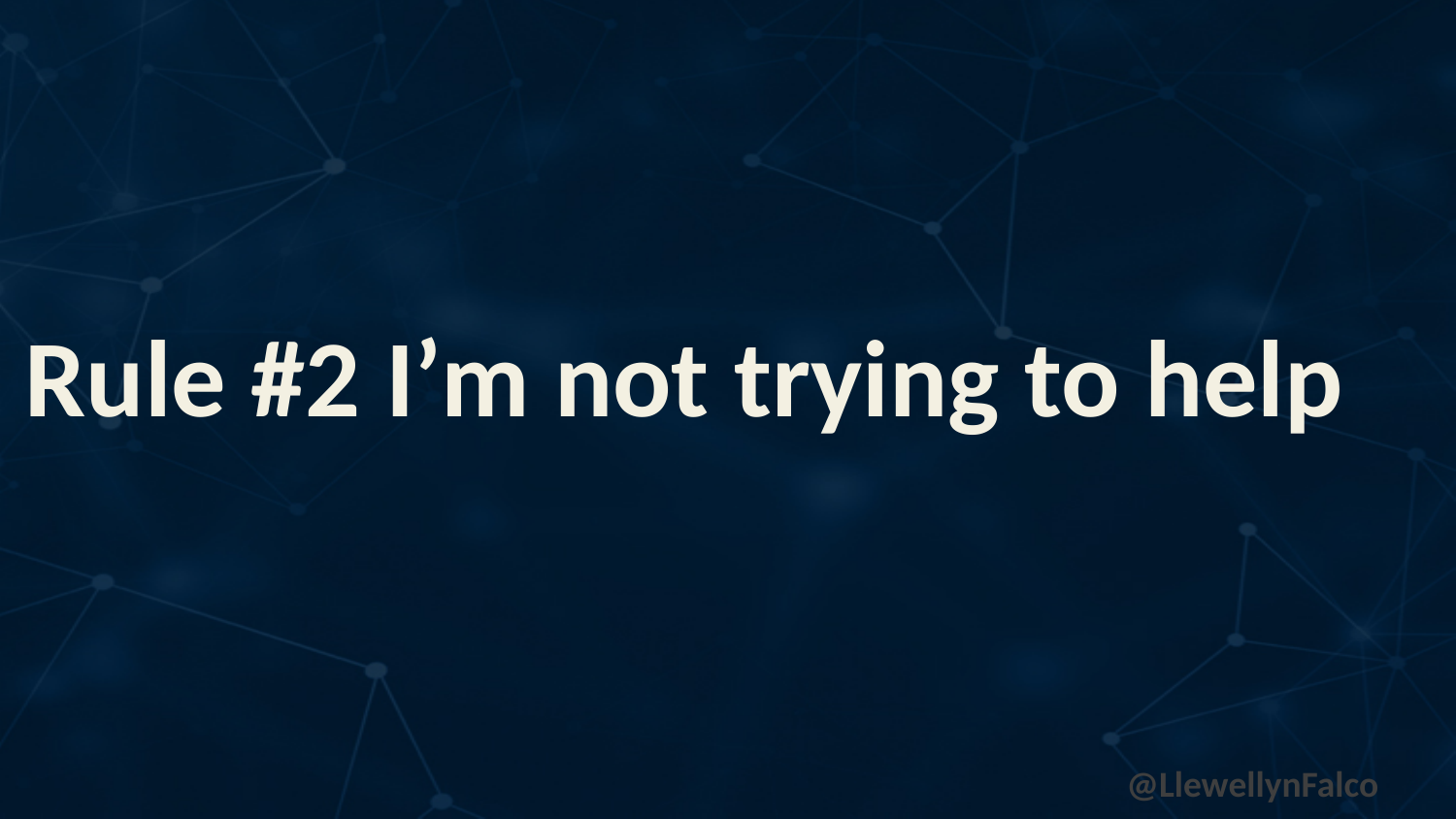

Rule #2 I’m not trying to help